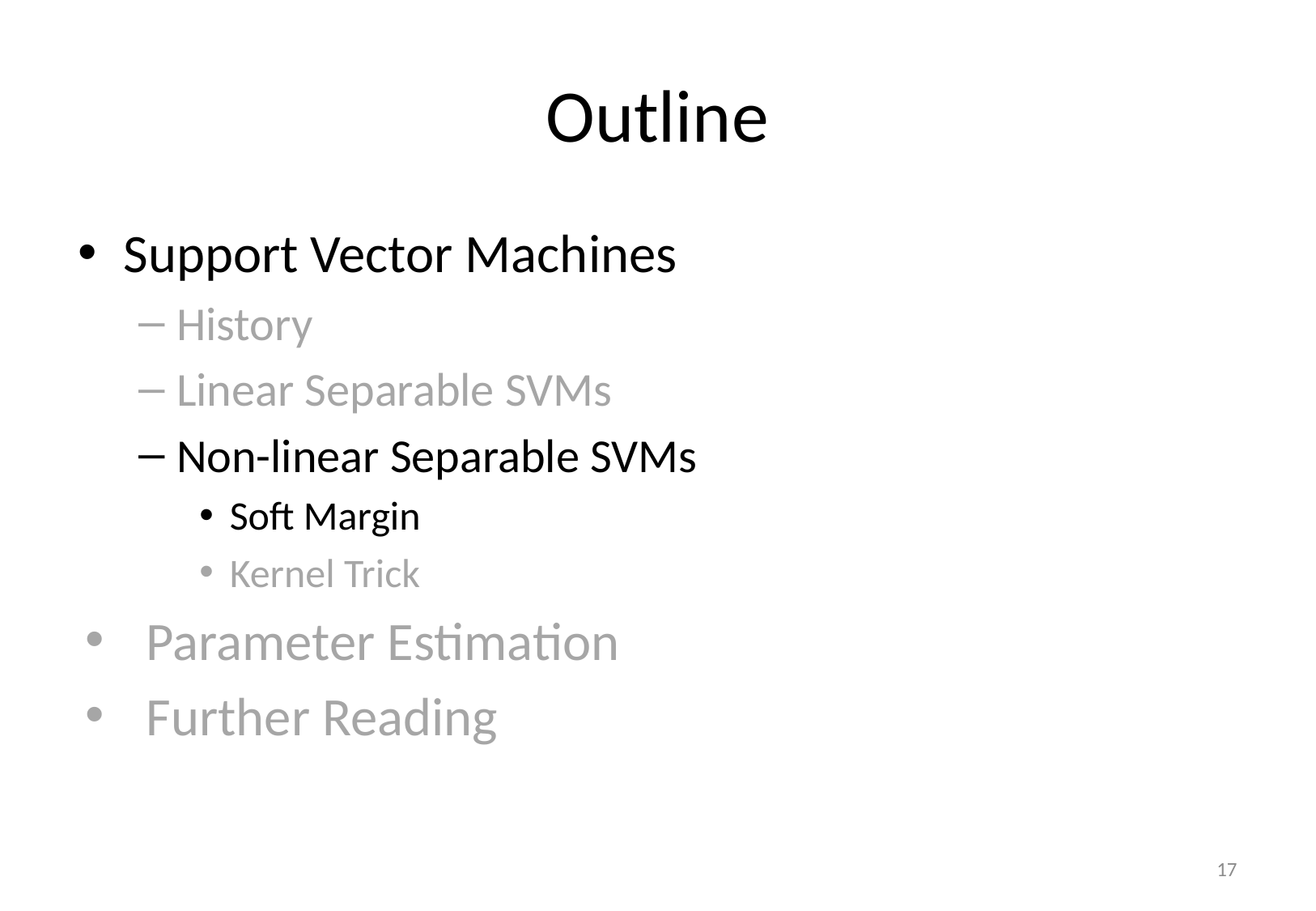

# Outline
Support Vector Machines
History
Linear Separable SVMs
Non-linear Separable SVMs
Soft Margin
Kernel Trick
Parameter Estimation
Further Reading
17